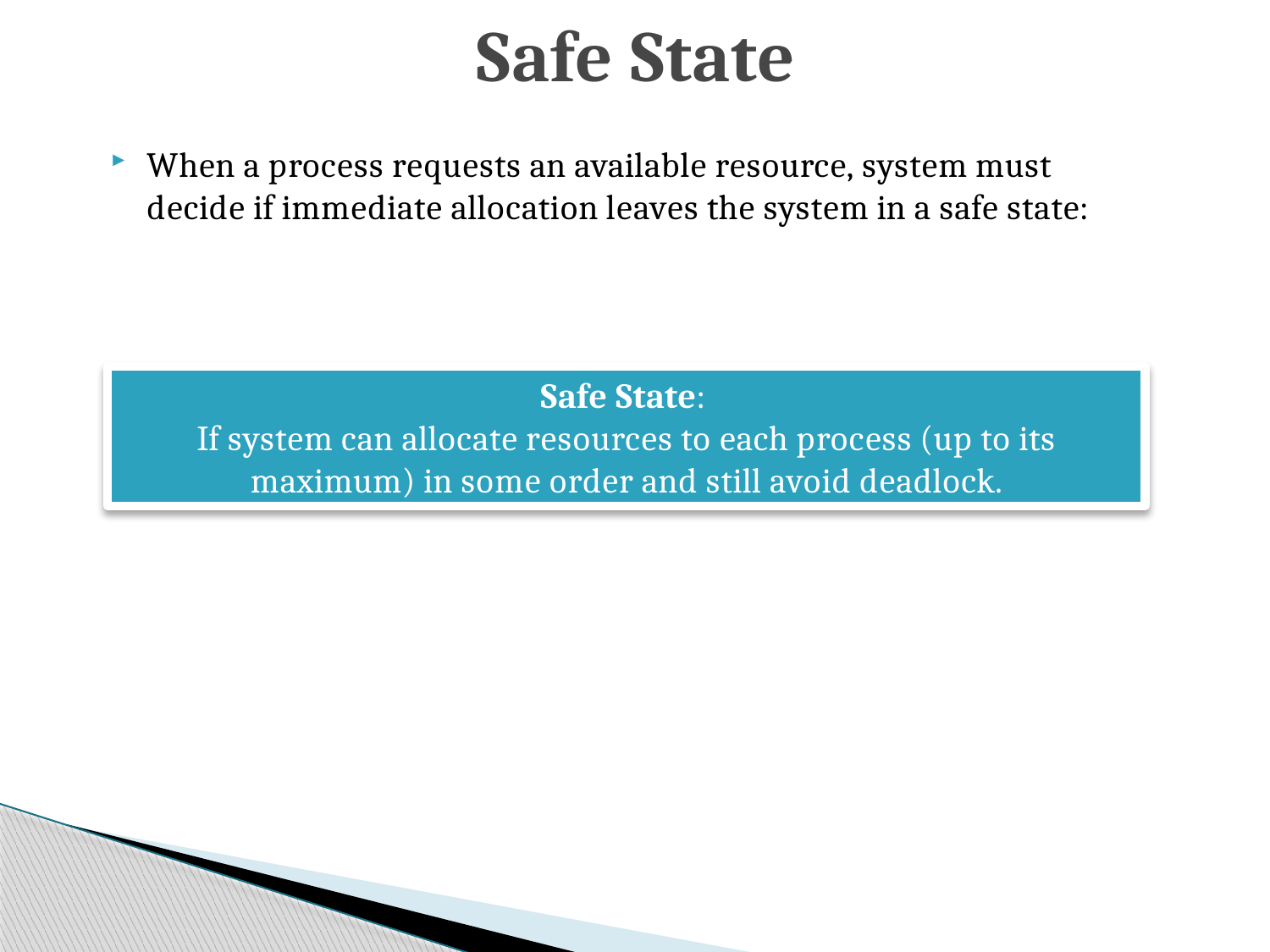

# Safe State
When a process requests an available resource, system must decide if immediate allocation leaves the system in a safe state:

Safe State:
If system can allocate resources to each process (up to its maximum) in some order and still avoid deadlock.